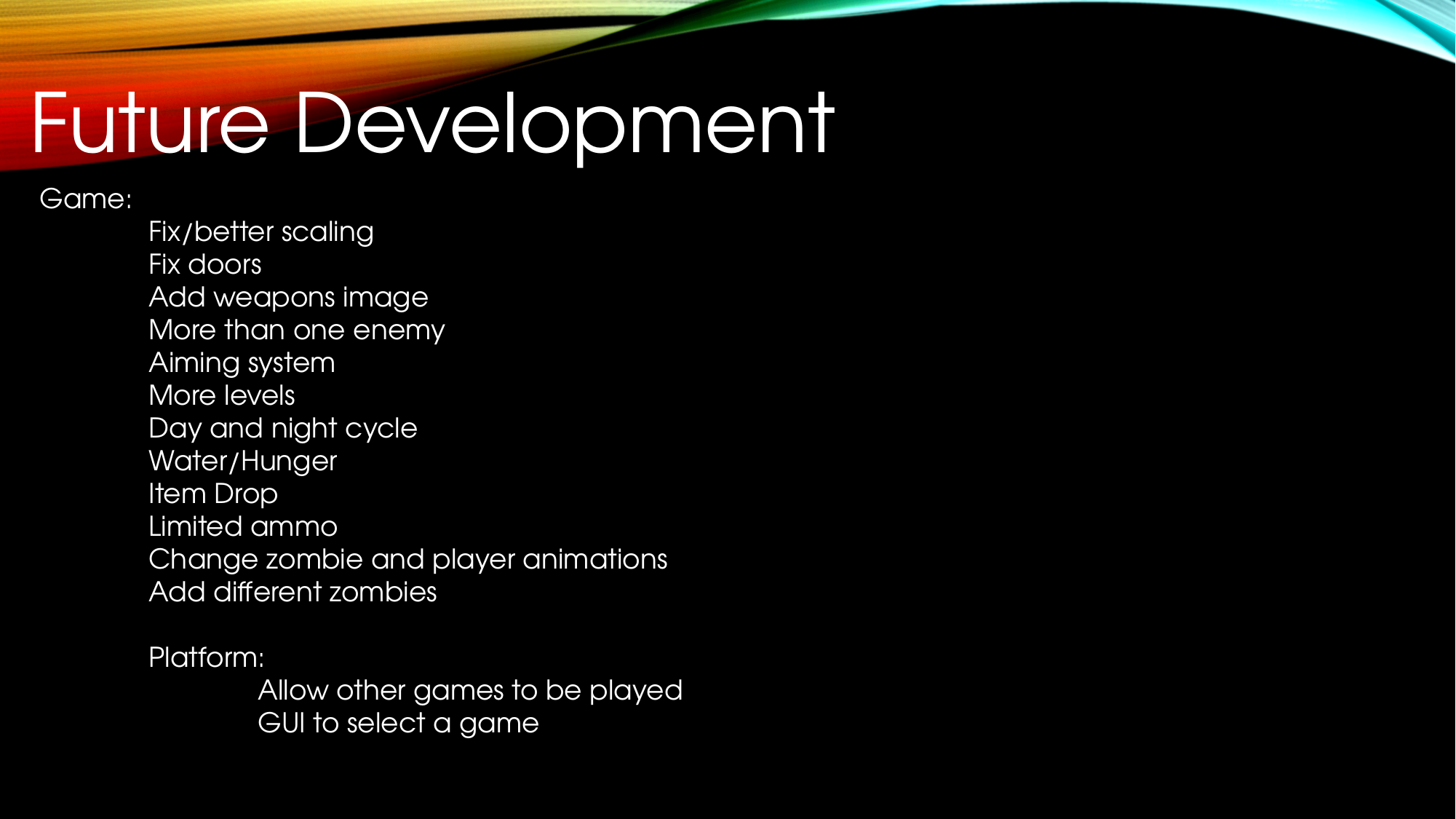

Future Development
Game:
	Fix/better scaling
	Fix doors
	Add weapons image
	More than one enemy
	Aiming system
	More levels
	Day and night cycle
	Water/Hunger
	Item Drop
	Limited ammo
	Change zombie and player animations
	Add different zombies

	Platform:
		Allow other games to be played
		GUI to select a game